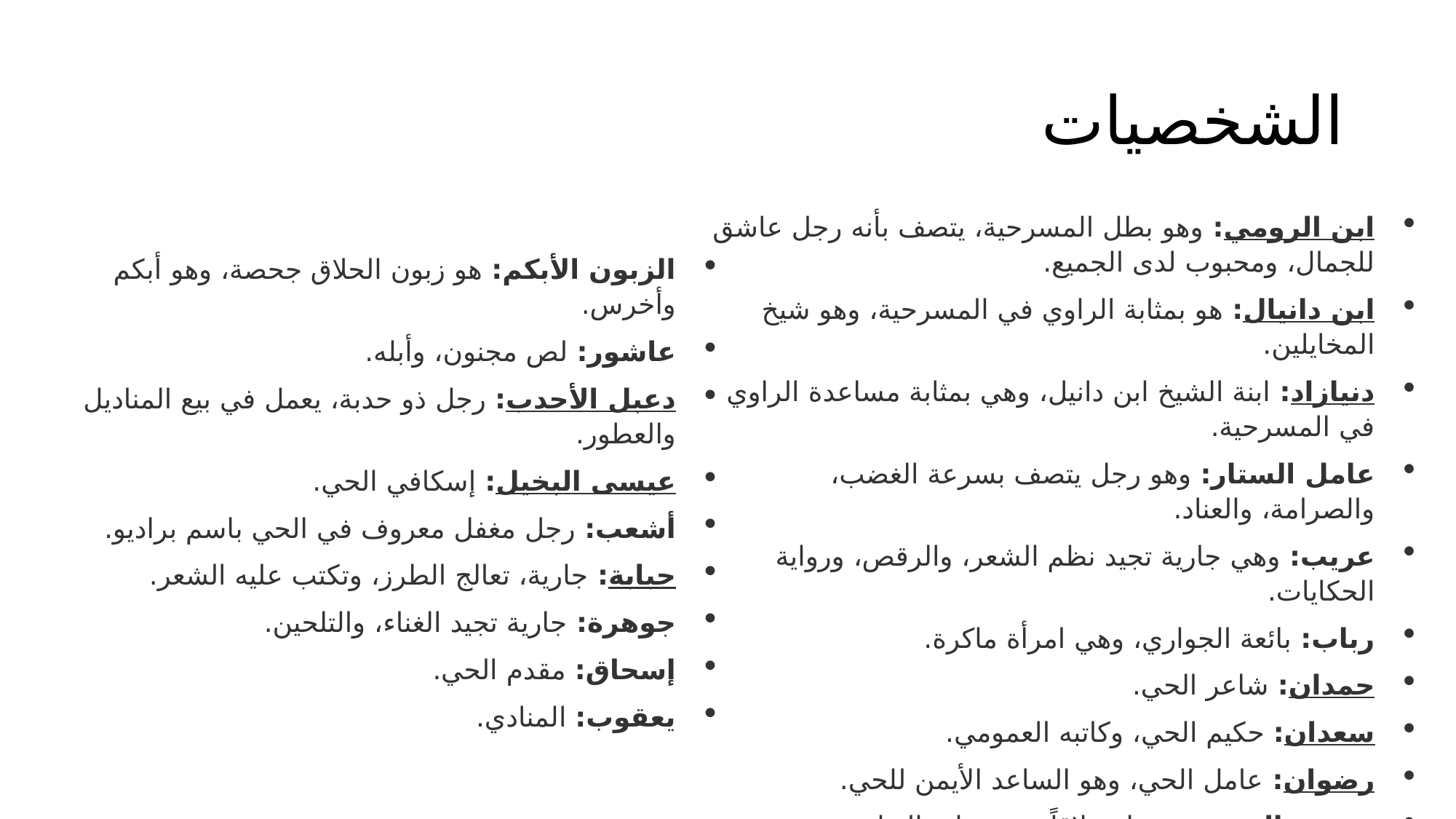

# الشخصيات
ابن الرومي: وهو بطل المسرحية، يتصف بأنه رجل عاشق للجمال، ومحبوب لدى الجميع.
ابن دانيال: هو بمثابة الراوي في المسرحية، وهو شيخ المخايلين.
دنيازاد: ابنة الشيخ ابن دانيل، وهي بمثابة مساعدة الراوي في المسرحية.
عامل الستار: وهو رجل يتصف بسرعة الغضب، والصرامة، والعناد.
عريب: وهي جارية تجيد نظم الشعر، والرقص، ورواية الحكايات.
رباب: بائعة الجواري، وهي امرأة ماكرة.
حمدان: شاعر الحي.
سعدان: حكيم الحي، وكاتبه العمومي.
رضوان: عامل الحي، وهو الساعد الأيمن للحي.
جحضة المغني: يعمل حلاقاً وهو مولع بالغناء.
الزبون الأبكم: هو زبون الحلاق جحصة، وهو أبكم وأخرس.
عاشور: لص مجنون، وأبله.
دعبل الأحدب: رجل ذو حدبة، يعمل في بيع المناديل والعطور.
عيسى البخيل: إسكافي الحي.
أشعب: رجل مغفل معروف في الحي باسم براديو.
حبابة: جارية، تعالج الطرز، وتكتب عليه الشعر.
جوهرة: جارية تجيد الغناء، والتلحين.
إسحاق: مقدم الحي.
يعقوب: المنادي.